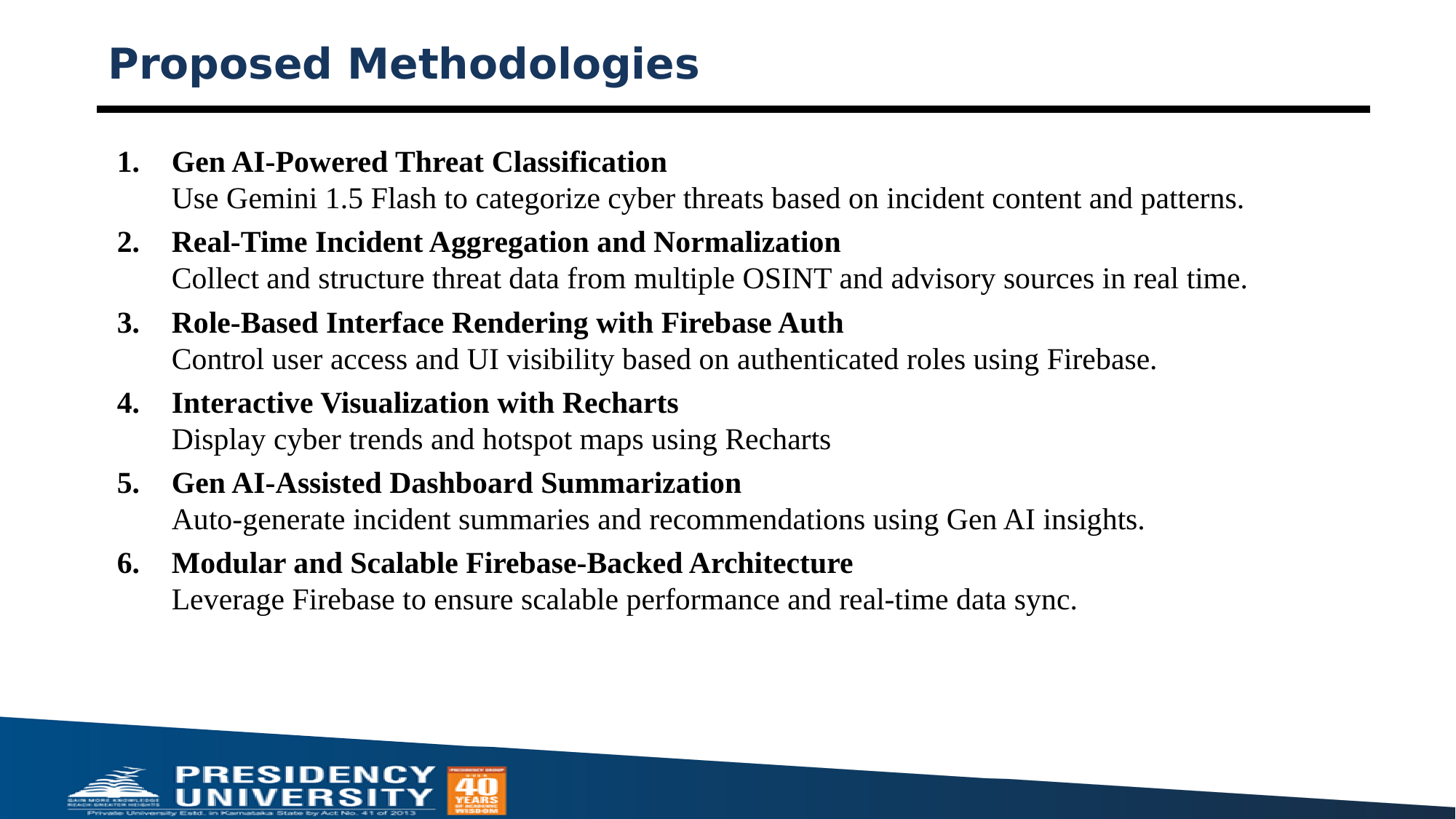

# Proposed Methodologies
Gen AI-Powered Threat Classification
Use Gemini 1.5 Flash to categorize cyber threats based on incident content and patterns.
Real-Time Incident Aggregation and Normalization
Collect and structure threat data from multiple OSINT and advisory sources in real time.
Role-Based Interface Rendering with Firebase Auth
Control user access and UI visibility based on authenticated roles using Firebase.
Interactive Visualization with Recharts
Display cyber trends and hotspot maps using Recharts
Gen AI-Assisted Dashboard Summarization
Auto-generate incident summaries and recommendations using Gen AI insights.
Modular and Scalable Firebase-Backed Architecture
Leverage Firebase to ensure scalable performance and real-time data sync.